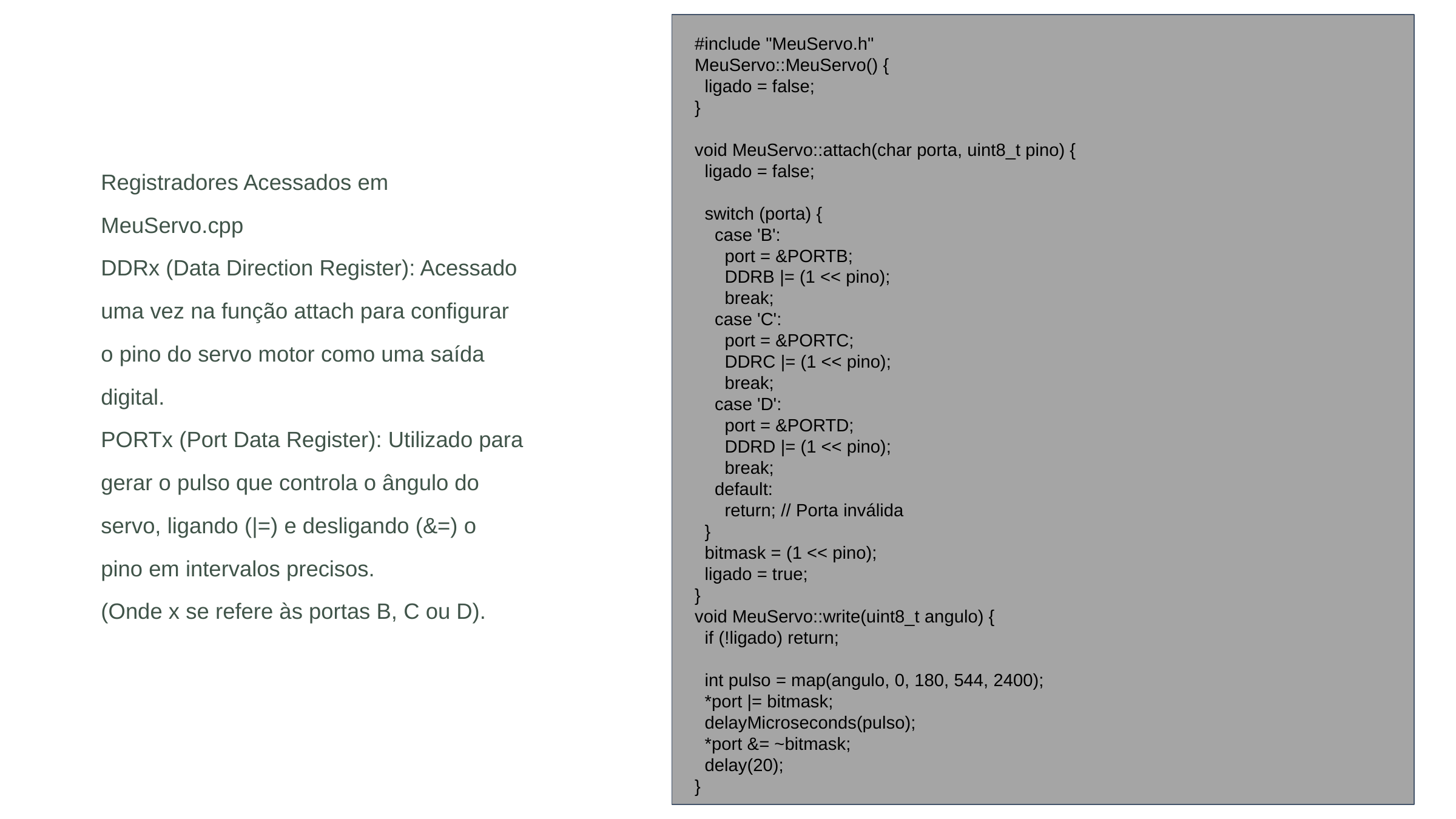

#include "MeuServo.h"
MeuServo::MeuServo() {
  ligado = false;
}

void MeuServo::attach(char porta, uint8_t pino) {
  ligado = false;

  switch (porta) {
    case 'B':
      port = &PORTB;
      DDRB |= (1 << pino);
      break;
    case 'C':
      port = &PORTC;
      DDRC |= (1 << pino);
      break;
    case 'D':
      port = &PORTD;
      DDRD |= (1 << pino);
      break;
    default:
      return; // Porta inválida
  }
  bitmask = (1 << pino);
  ligado = true;
}
void MeuServo::write(uint8_t angulo) {
  if (!ligado) return;

  int pulso = map(angulo, 0, 180, 544, 2400);
  *port |= bitmask;
  delayMicroseconds(pulso);
  *port &= ~bitmask;
  delay(20);
}
Registradores Acessados em MeuServo.cpp
DDRx (Data Direction Register): Acessado uma vez na função attach para configurar o pino do servo motor como uma saída digital.
PORTx (Port Data Register): Utilizado para gerar o pulso que controla o ângulo do servo, ligando (|=) e desligando (&=) o pino em intervalos precisos.
(Onde x se refere às portas B, C ou D).